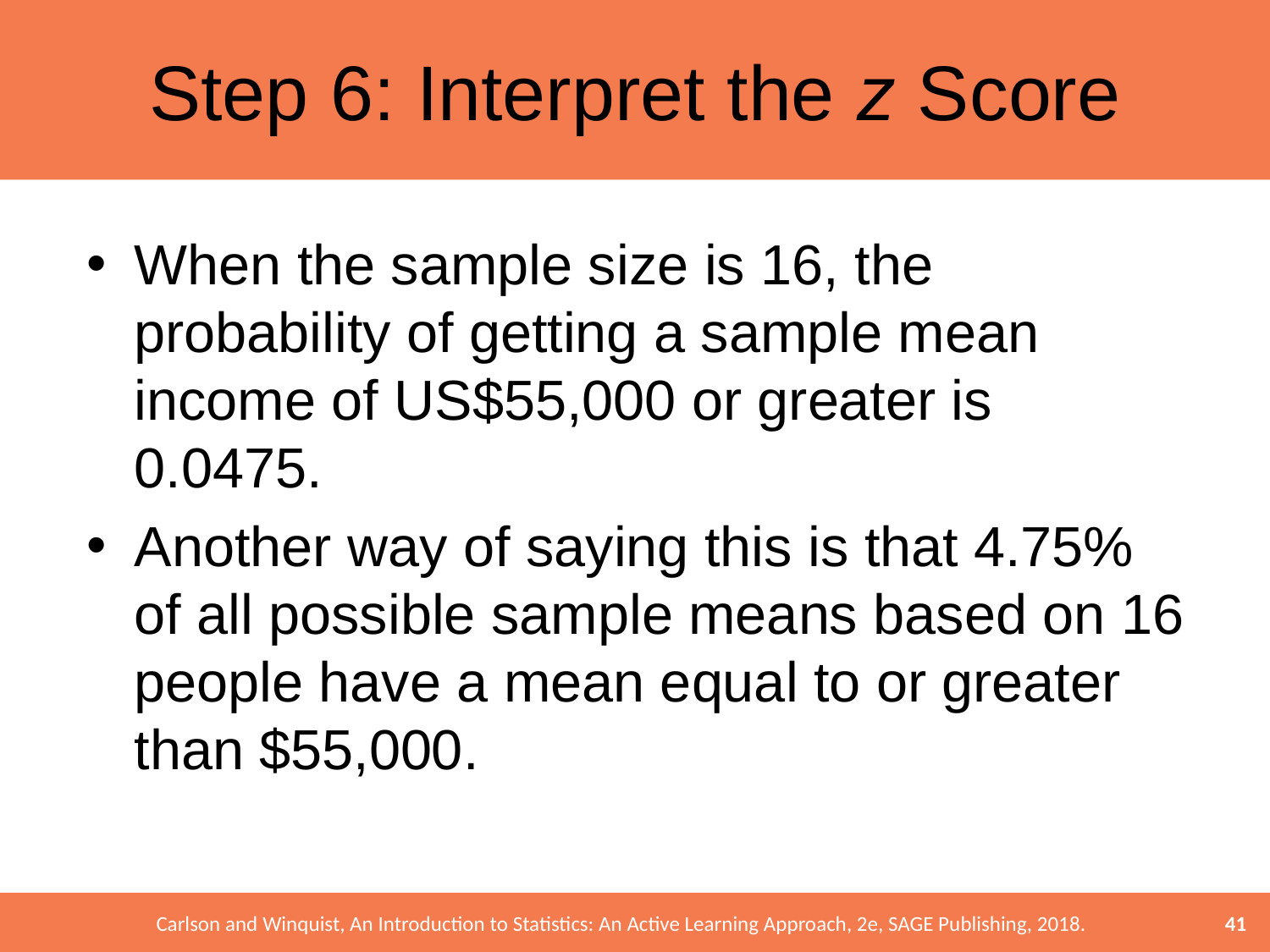

# Step 6: Interpret the z Score
When the sample size is 16, the probability of getting a sample mean income of US$55,000 or greater is 0.0475.
Another way of saying this is that 4.75% of all possible sample means based on 16 people have a mean equal to or greater than $55,000.
41
Carlson and Winquist, An Introduction to Statistics: An Active Learning Approach, 2e, SAGE Publishing, 2018.